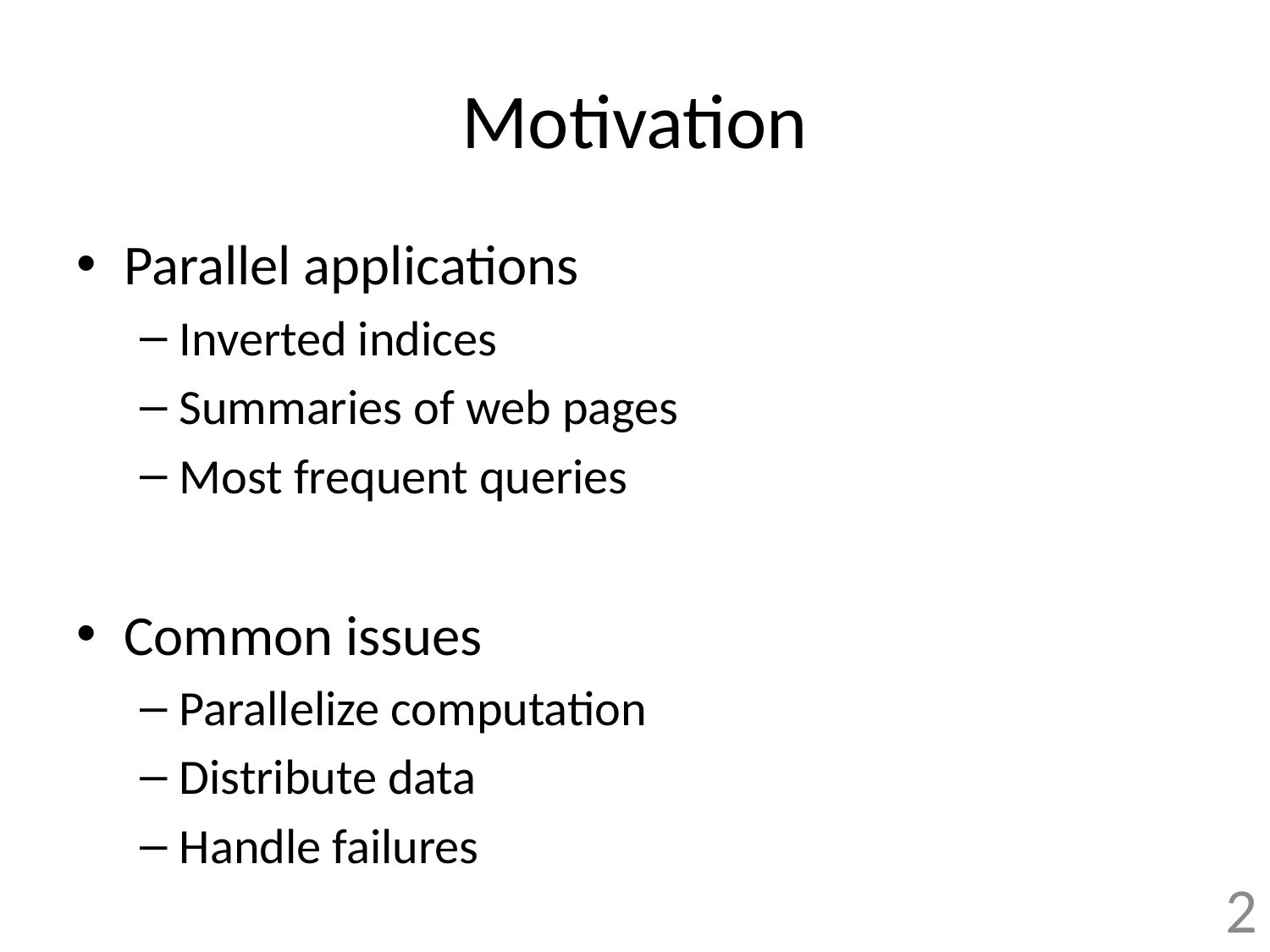

# Motivation
Parallel applications
Inverted indices
Summaries of web pages
Most frequent queries

Common issues
Parallelize computation
Distribute data
Handle failures
2